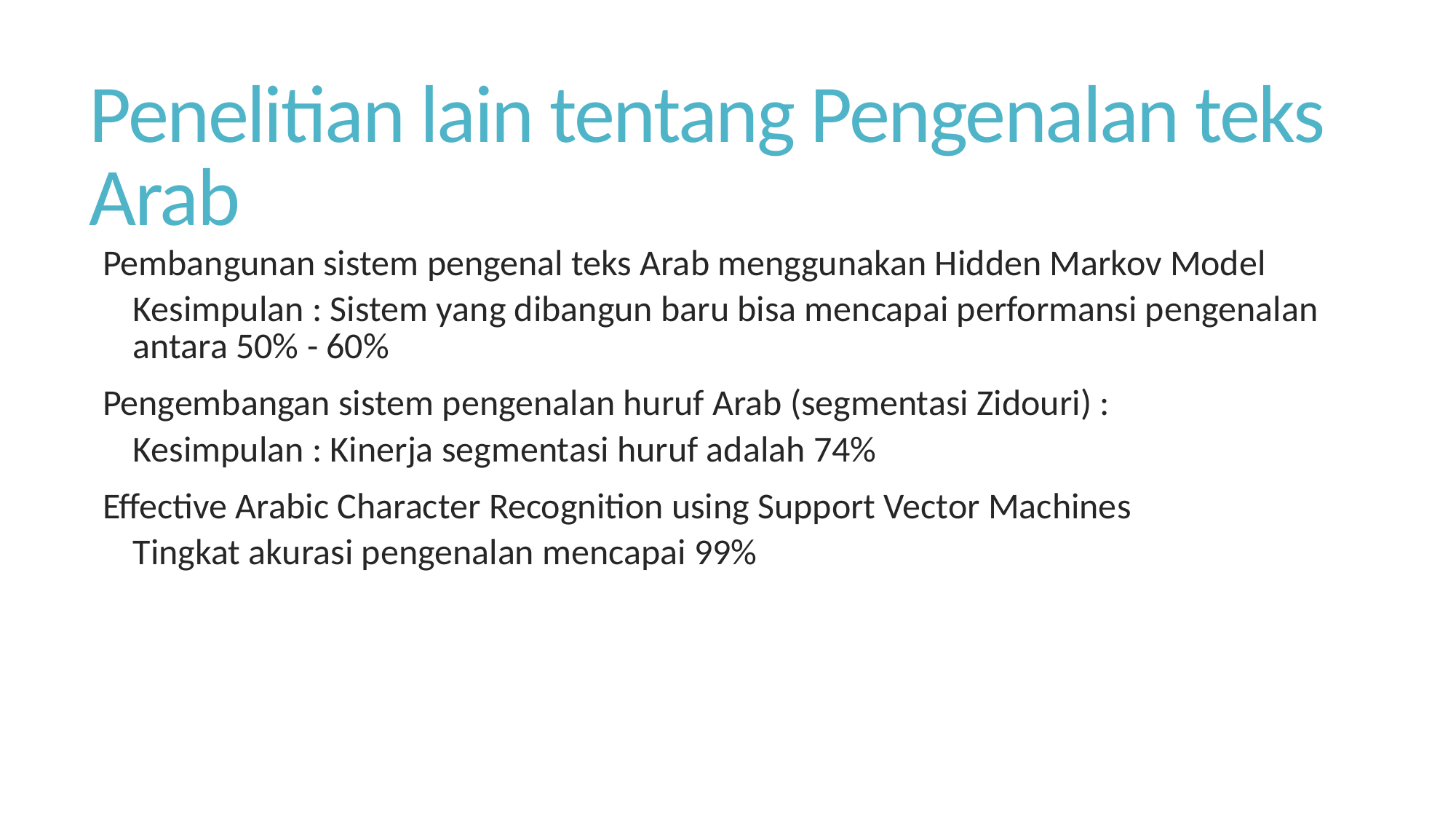

# Penelitian lain tentang Pengenalan teks Arab
Pembangunan sistem pengenal teks Arab menggunakan Hidden Markov Model
Kesimpulan : Sistem yang dibangun baru bisa mencapai performansi pengenalan antara 50% - 60%
Pengembangan sistem pengenalan huruf Arab (segmentasi Zidouri) :
Kesimpulan : Kinerja segmentasi huruf adalah 74%
Effective Arabic Character Recognition using Support Vector Machines
Tingkat akurasi pengenalan mencapai 99%